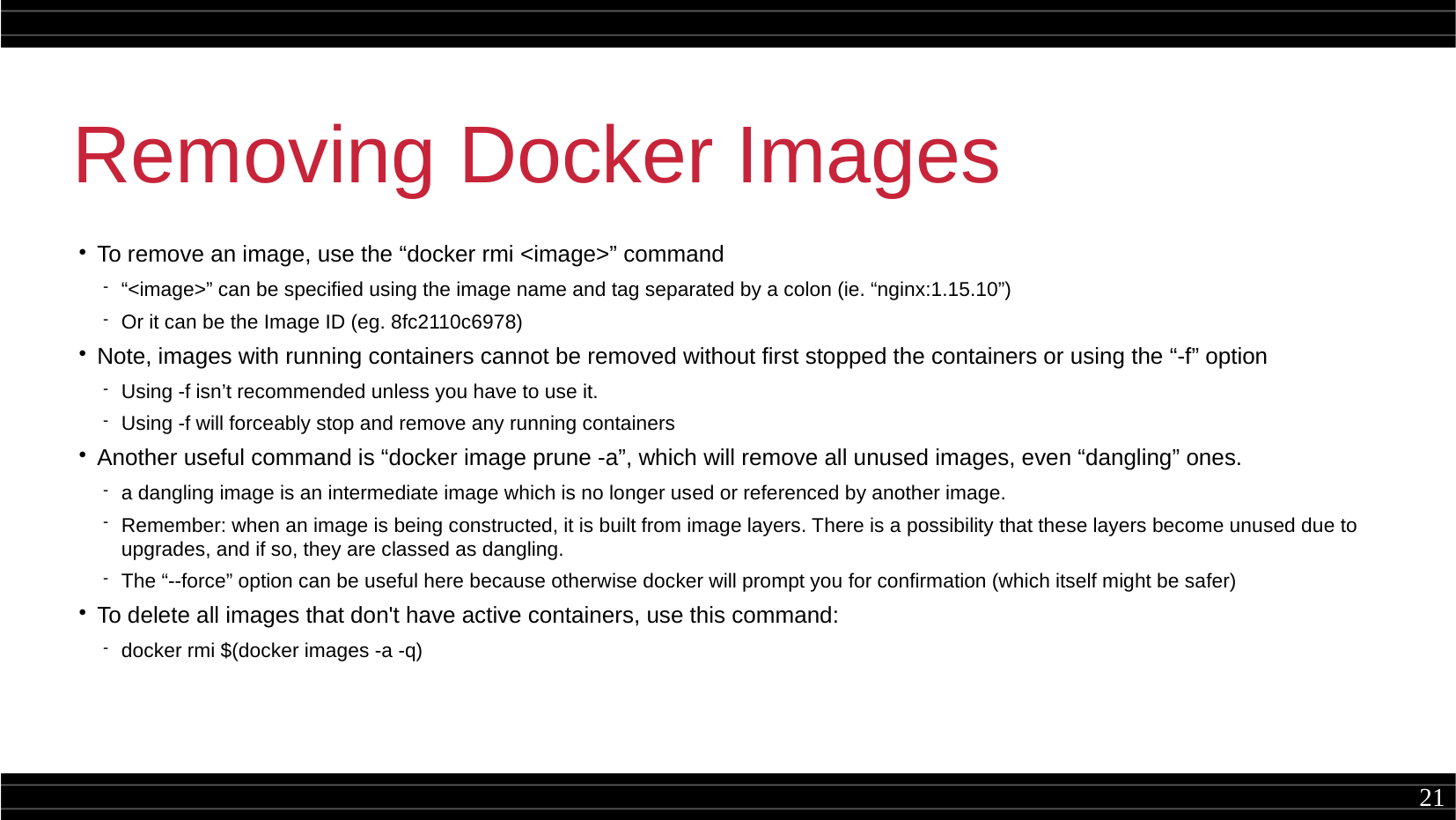

Removing Docker Images
To remove an image, use the “docker rmi <image>” command
“<image>” can be specified using the image name and tag separated by a colon (ie. “nginx:1.15.10”)
Or it can be the Image ID (eg. 8fc2110c6978)
Note, images with running containers cannot be removed without first stopped the containers or using the “-f” option
Using -f isn’t recommended unless you have to use it.
Using -f will forceably stop and remove any running containers
Another useful command is “docker image prune -a”, which will remove all unused images, even “dangling” ones.
a dangling image is an intermediate image which is no longer used or referenced by another image.
Remember: when an image is being constructed, it is built from image layers. There is a possibility that these layers become unused due to upgrades, and if so, they are classed as dangling.
The “--force” option can be useful here because otherwise docker will prompt you for confirmation (which itself might be safer)
To delete all images that don't have active containers, use this command:
docker rmi $(docker images -a -q)